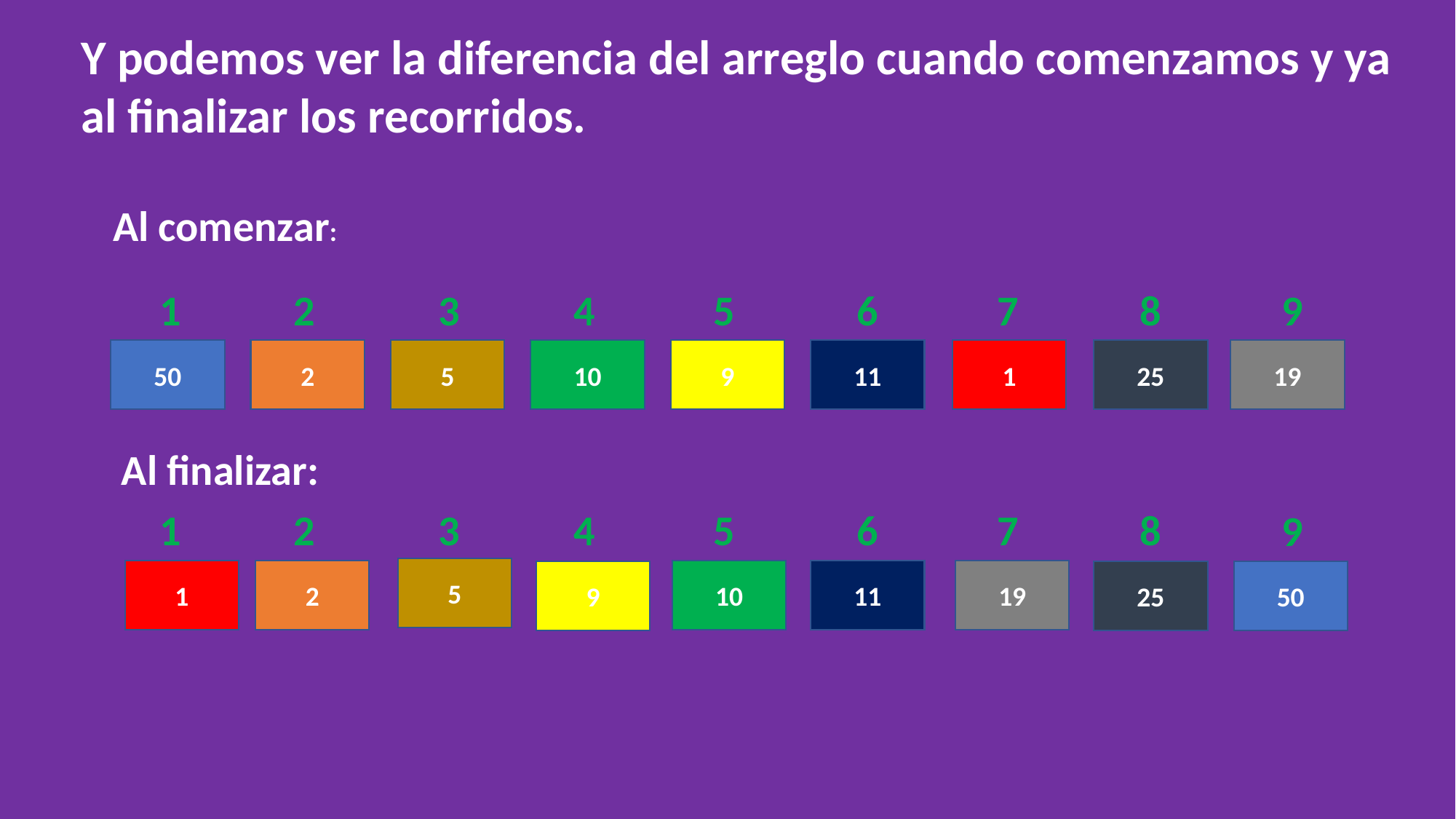

Y podemos ver la diferencia del arreglo cuando comenzamos y ya al finalizar los recorridos.
Al comenzar:
3
1
2
4
5
6
7
8
9
10
25
19
9
11
1
50
2
5
Al finalizar:
3
1
2
4
5
6
7
8
9
5
1
2
10
19
11
9
50
25